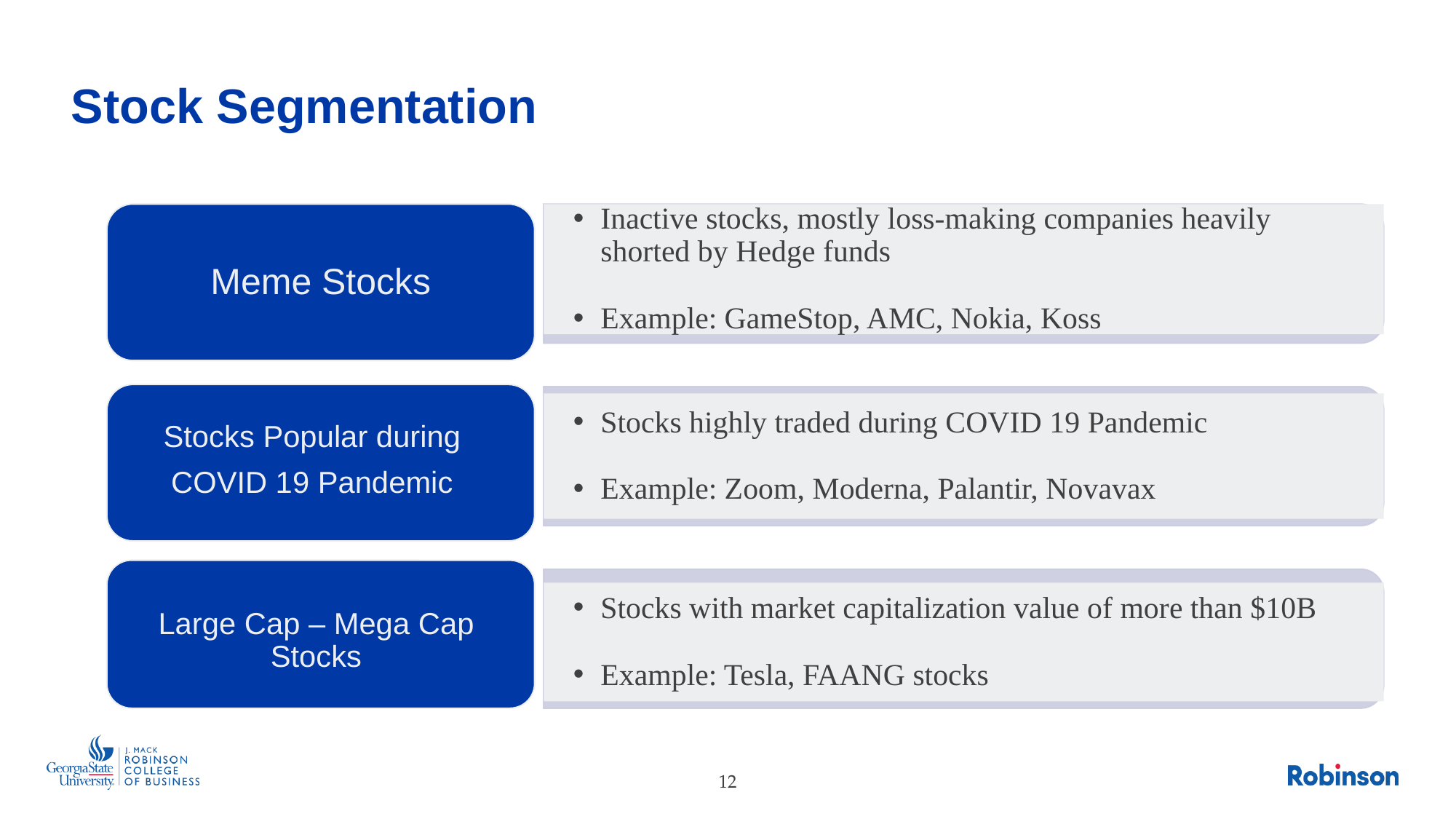

# Stock Segmentation

Inactive stocks, mostly loss-making companies heavily shorted by Hedge funds

Example: GameStop, AMC, Nokia, Koss

Meme Stocks

Stocks Popular during
COVID 19 Pandemic
Stocks highly traded during COVID 19 Pandemic

Example: Zoom, Moderna, Palantir, Novavax

Large Cap – Mega Cap Stocks
Stocks with market capitalization value of more than $10B

Example: Tesla, FAANG stocks
12